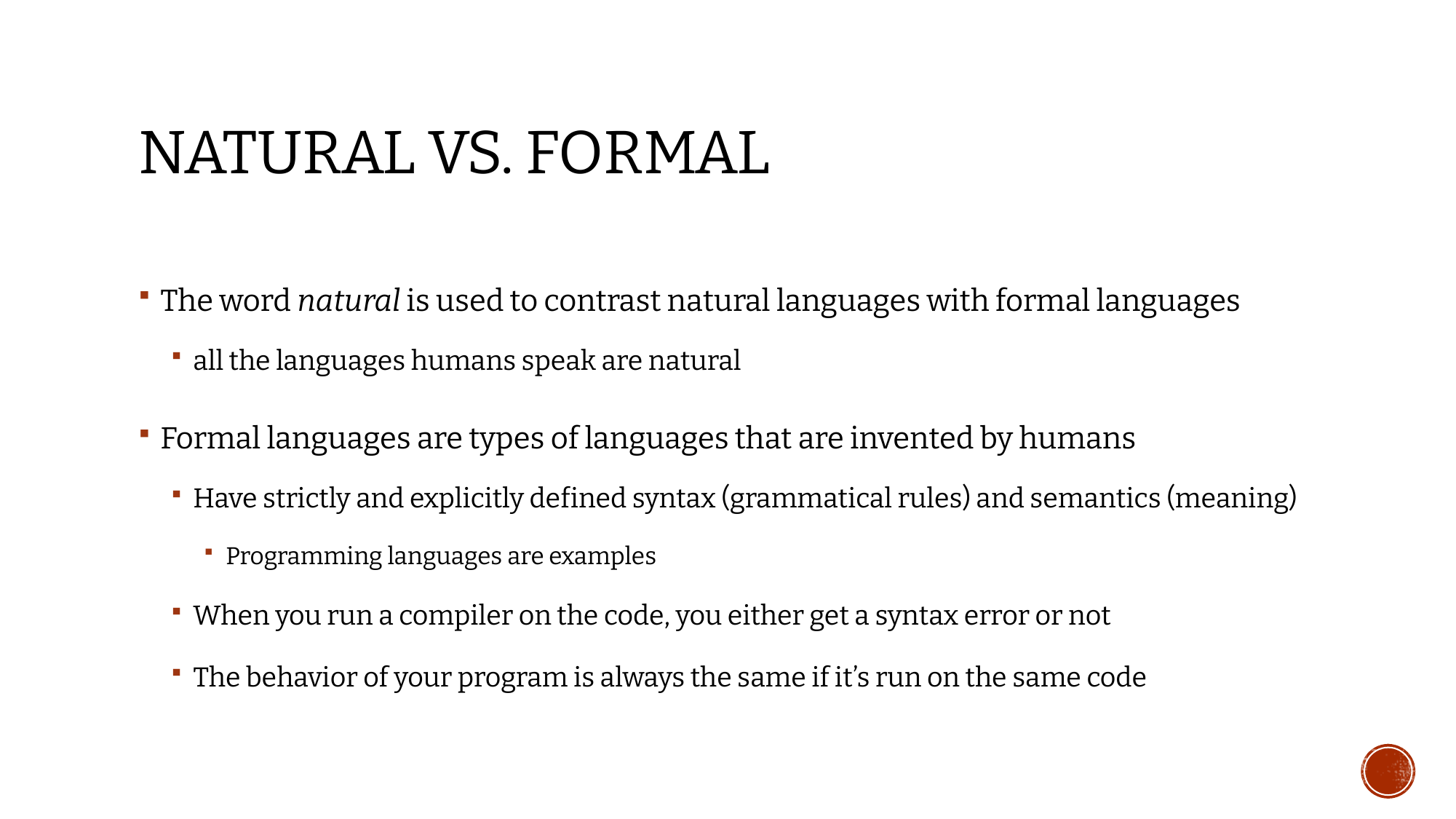

# Natural vs. Formal
The word natural is used to contrast natural languages with formal languages
all the languages humans speak are natural
Formal languages are types of languages that are invented by humans
Have strictly and explicitly defined syntax (grammatical rules) and semantics (meaning)
Programming languages are examples
When you run a compiler on the code, you either get a syntax error or not
The behavior of your program is always the same if it’s run on the same code